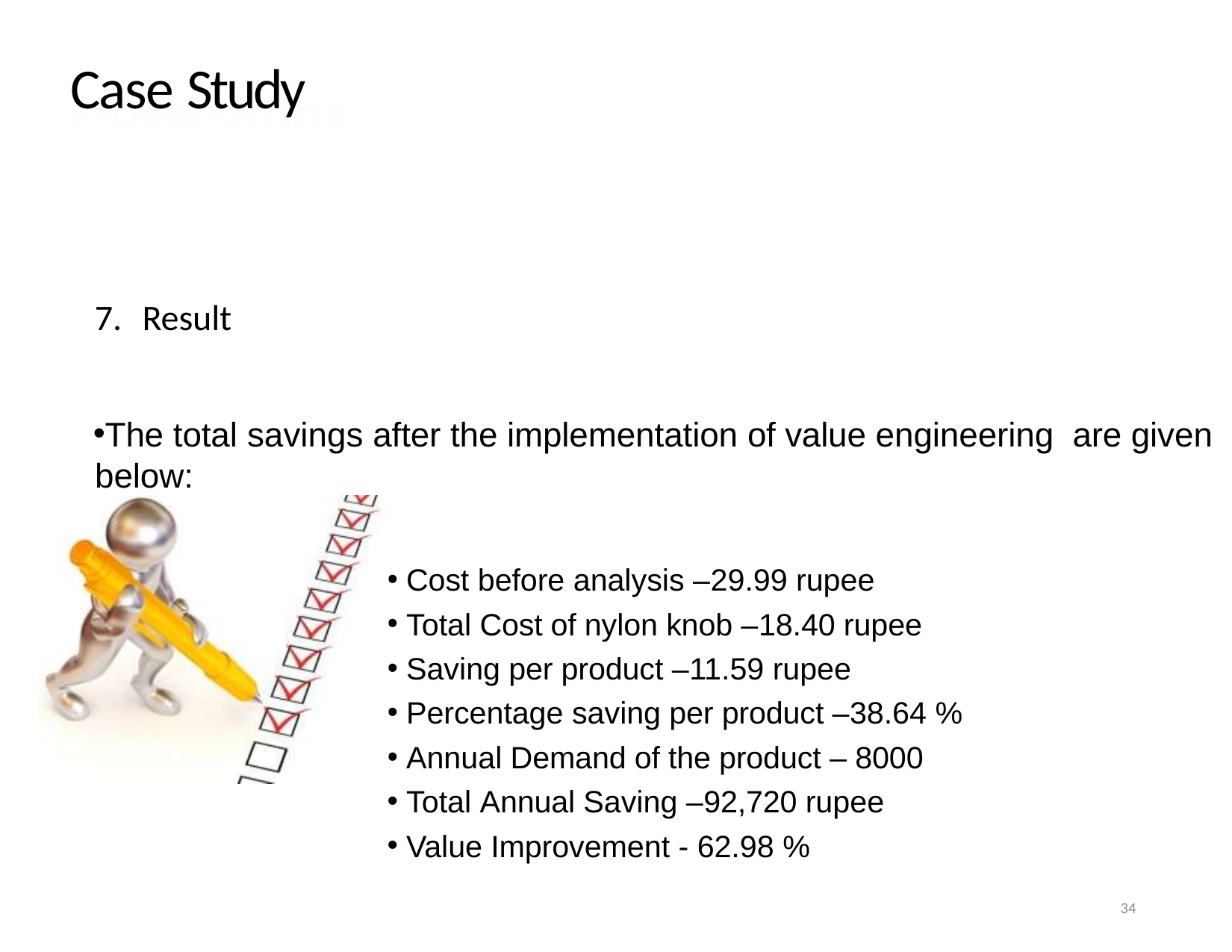

# Case Study

Result

The total savings after the implementation of value engineering  are given below:

Cost before analysis – 29.99 rupee
Total Cost of nylon knob – 18.40 rupee
Saving per product – 11.59 rupee
Percentage saving per product – 38.64 %
Annual Demand of the product – 8000
Total Annual Saving – 92,720 rupee
Value Improvement - 62.98 %

34